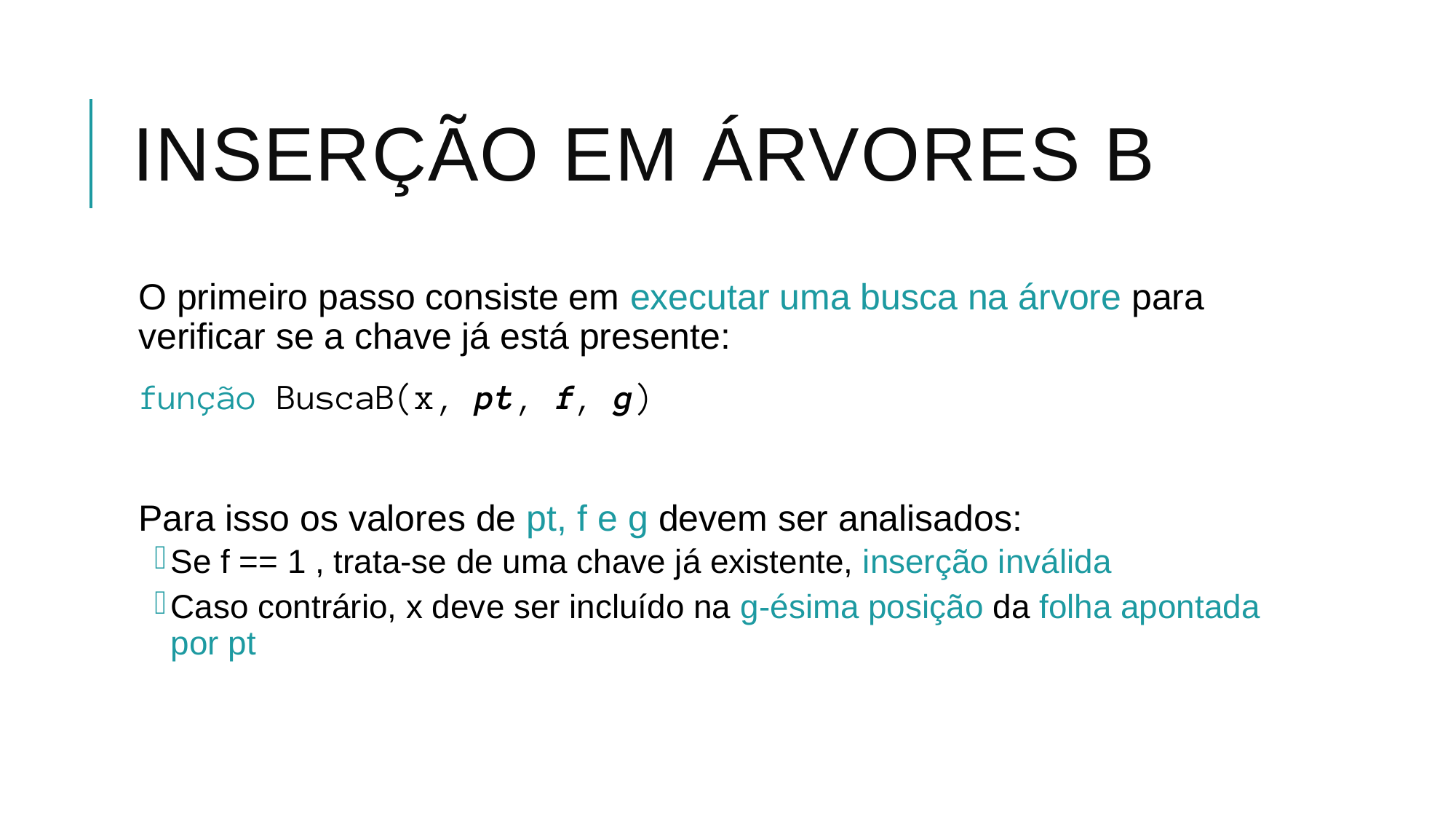

# Inserção em Árvores B
O primeiro passo consiste em executar uma busca na árvore para verificar se a chave já está presente:
função BuscaB(x, pt, f, g)

Para isso os valores de pt, f e g devem ser analisados:
Se f == 1 , trata-se de uma chave já existente, inserção inválida
Caso contrário, x deve ser incluído na g-ésima posição da folha apontada por pt